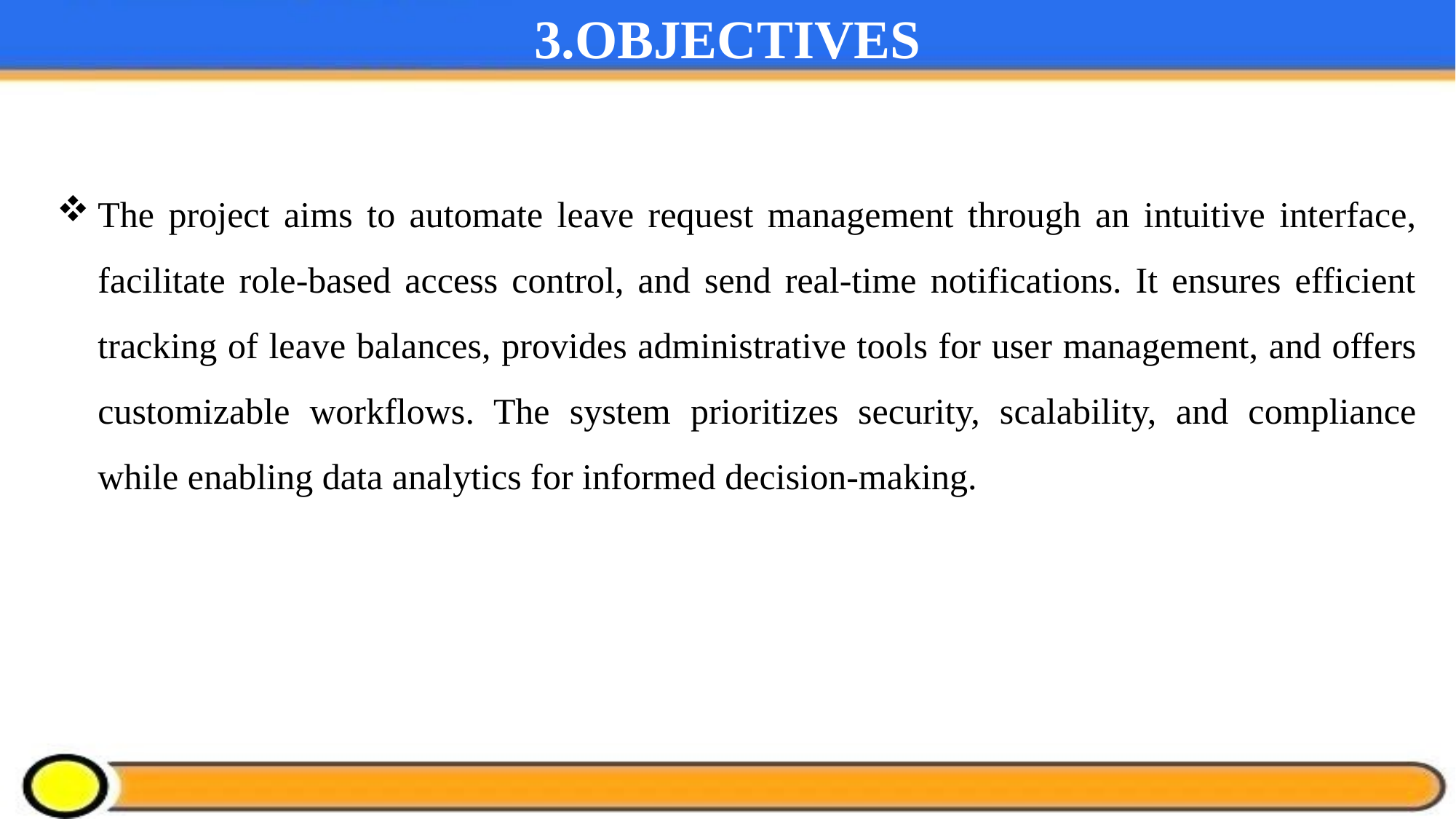

# 3.OBJECTIVES
The project aims to automate leave request management through an intuitive interface, facilitate role-based access control, and send real-time notifications. It ensures efficient tracking of leave balances, provides administrative tools for user management, and offers customizable workflows. The system prioritizes security, scalability, and compliance while enabling data analytics for informed decision-making.